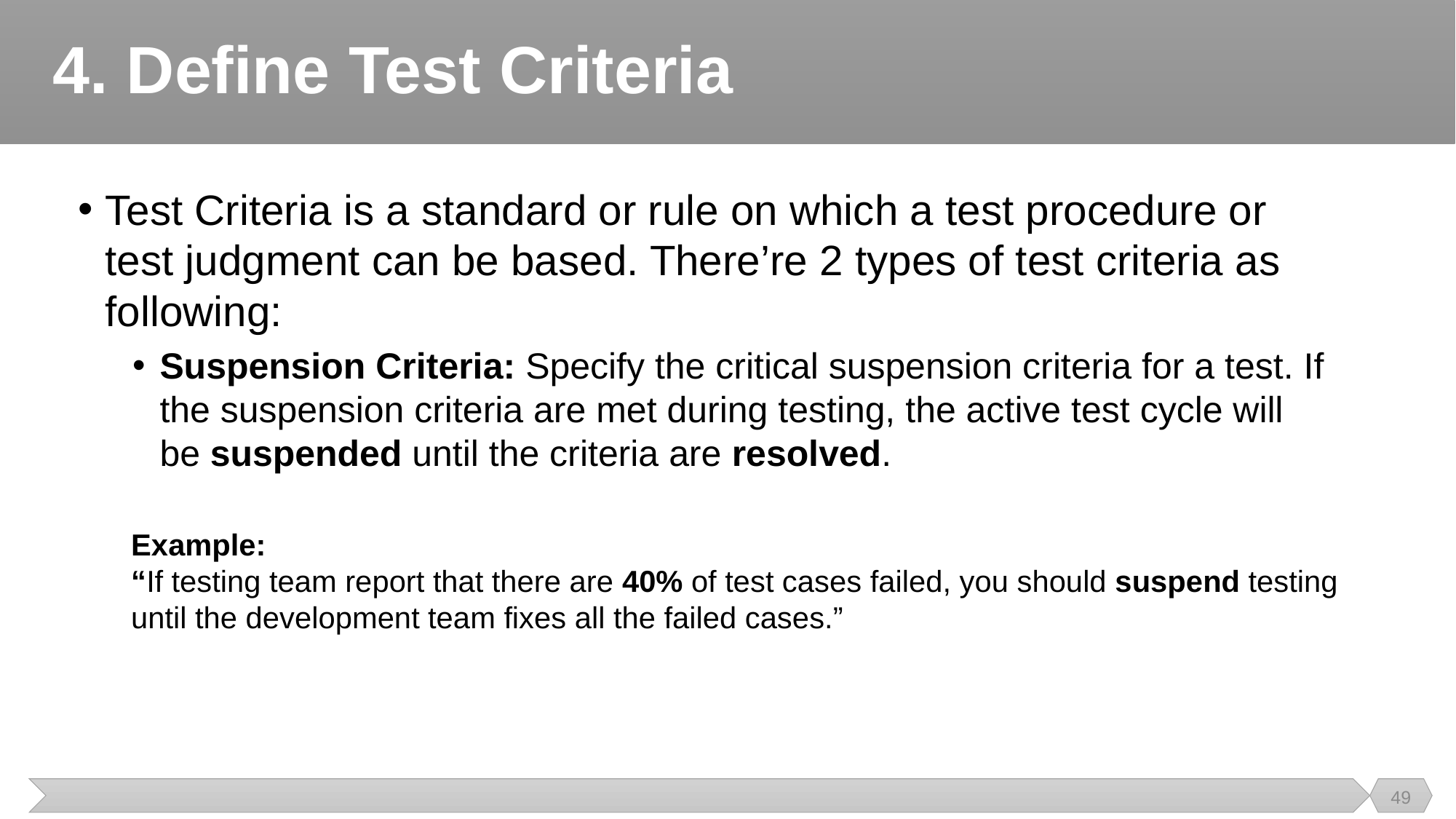

# 4. Define Test Criteria
Test Criteria is a standard or rule on which a test procedure or test judgment can be based. There’re 2 types of test criteria as following:
Suspension Criteria: Specify the critical suspension criteria for a test. If the suspension criteria are met during testing, the active test cycle will be suspended until the criteria are resolved.
Example:
“If testing team report that there are 40% of test cases failed, you should suspend testing until the development team fixes all the failed cases.”

49